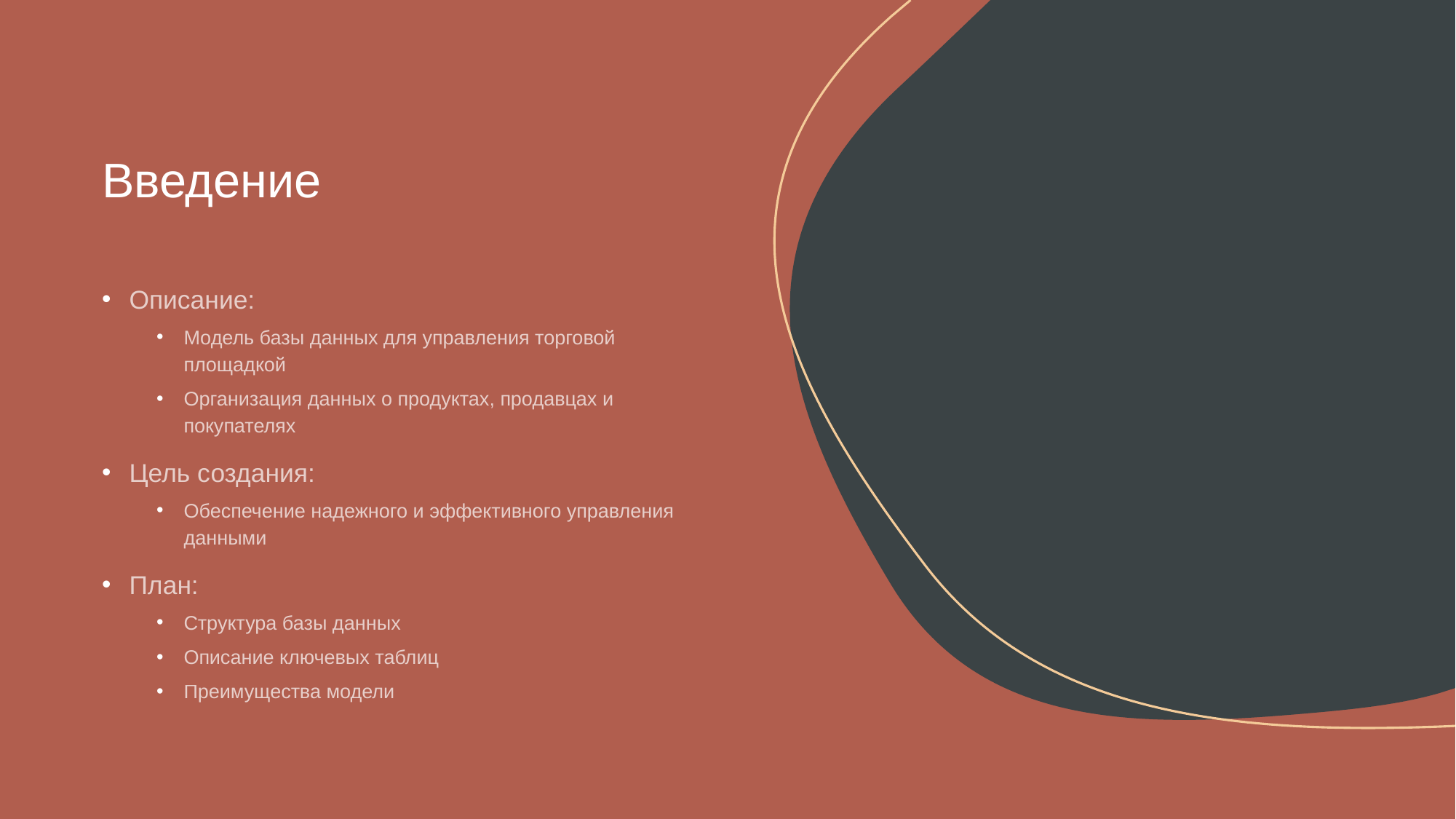

# Введение
Описание:
Модель базы данных для управления торговой площадкой
Организация данных о продуктах, продавцах и покупателях
Цель создания:
Обеспечение надежного и эффективного управления данными
План:
Структура базы данных
Описание ключевых таблиц
Преимущества модели